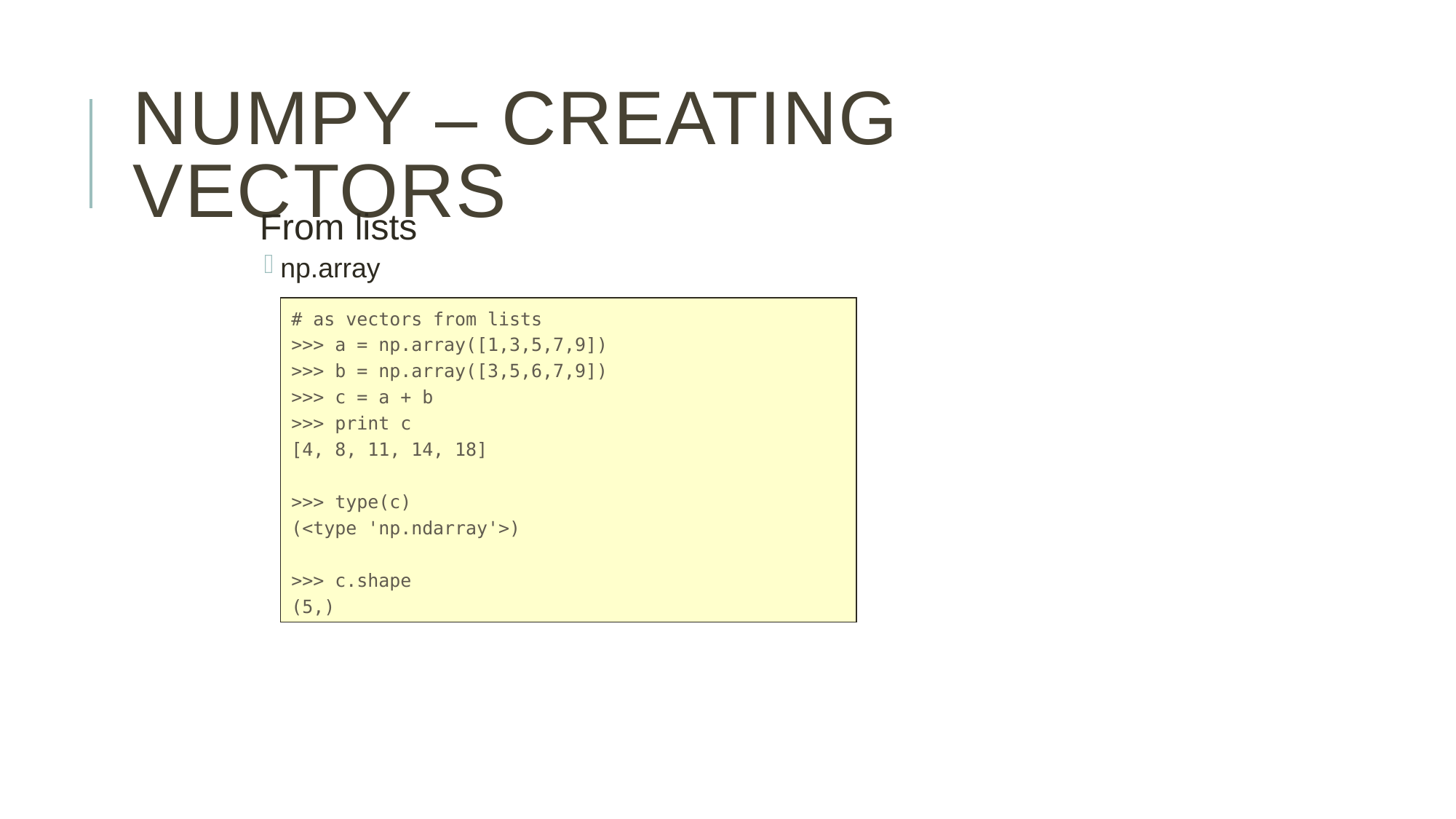

# Numpy – Creating vectors
From lists
np.array
# as vectors from lists
>>> a = np.array([1,3,5,7,9])
>>> b = np.array([3,5,6,7,9])
>>> c = a + b
>>> print c
[4, 8, 11, 14, 18]

>>> type(c)
(<type 'np.ndarray'>)

>>> c.shape
(5,)